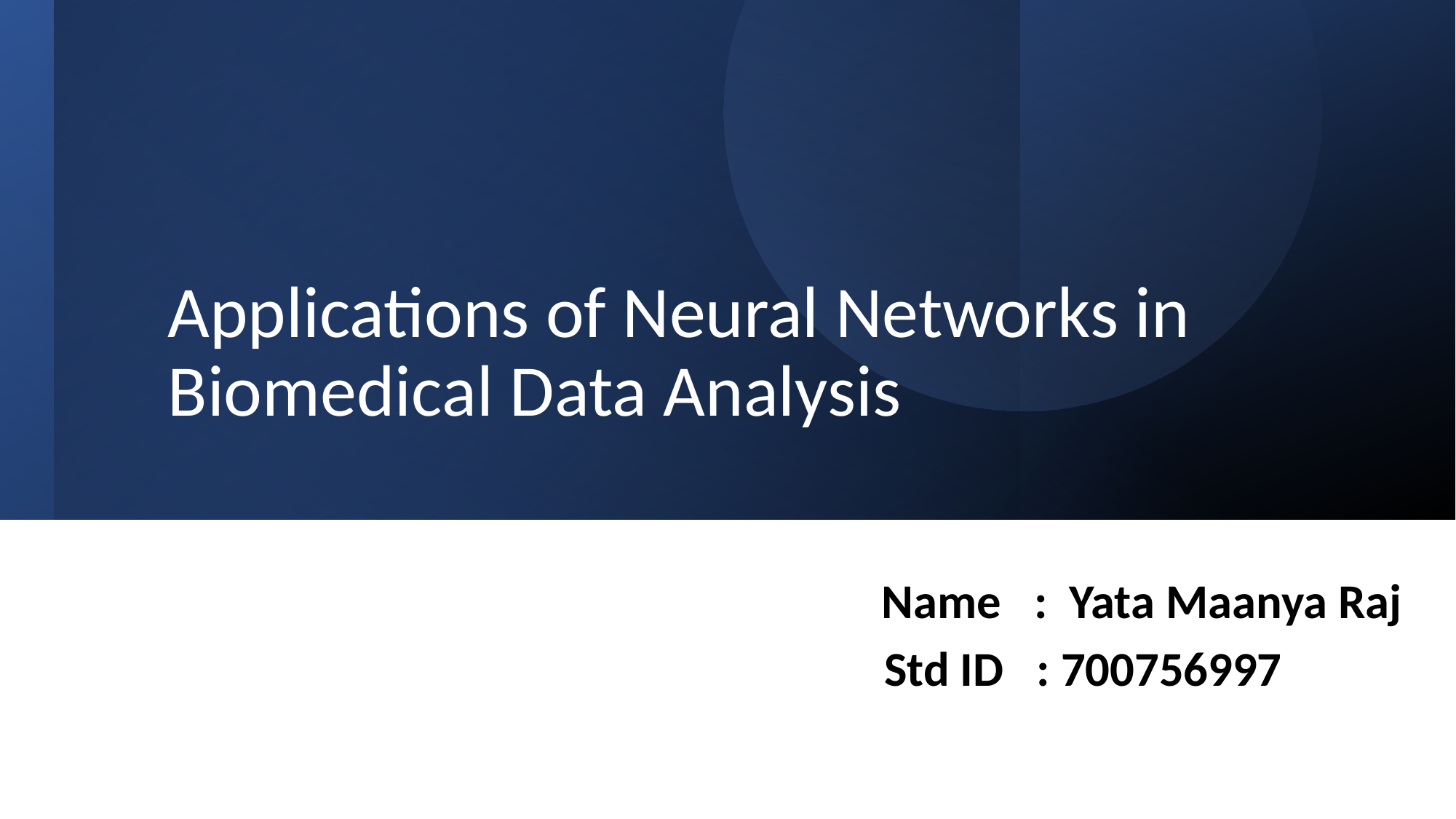

# Applications of Neural Networks in Biomedical Data Analysis
 Name   :  Yata Maanya Raj
 Std ID   : 700756997